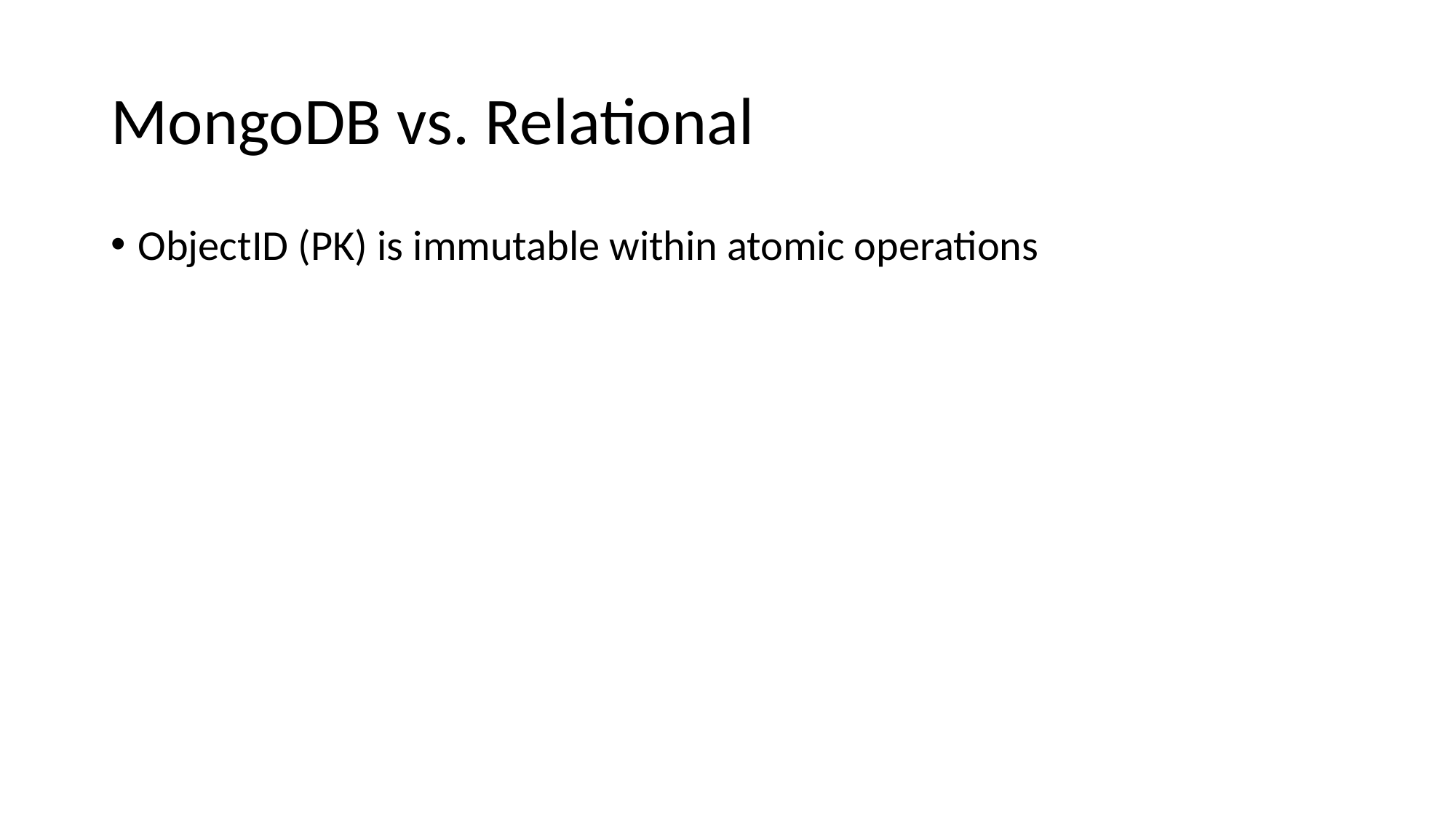

# MongoDB vs. Relational
ObjectID (PK) is immutable within atomic operations